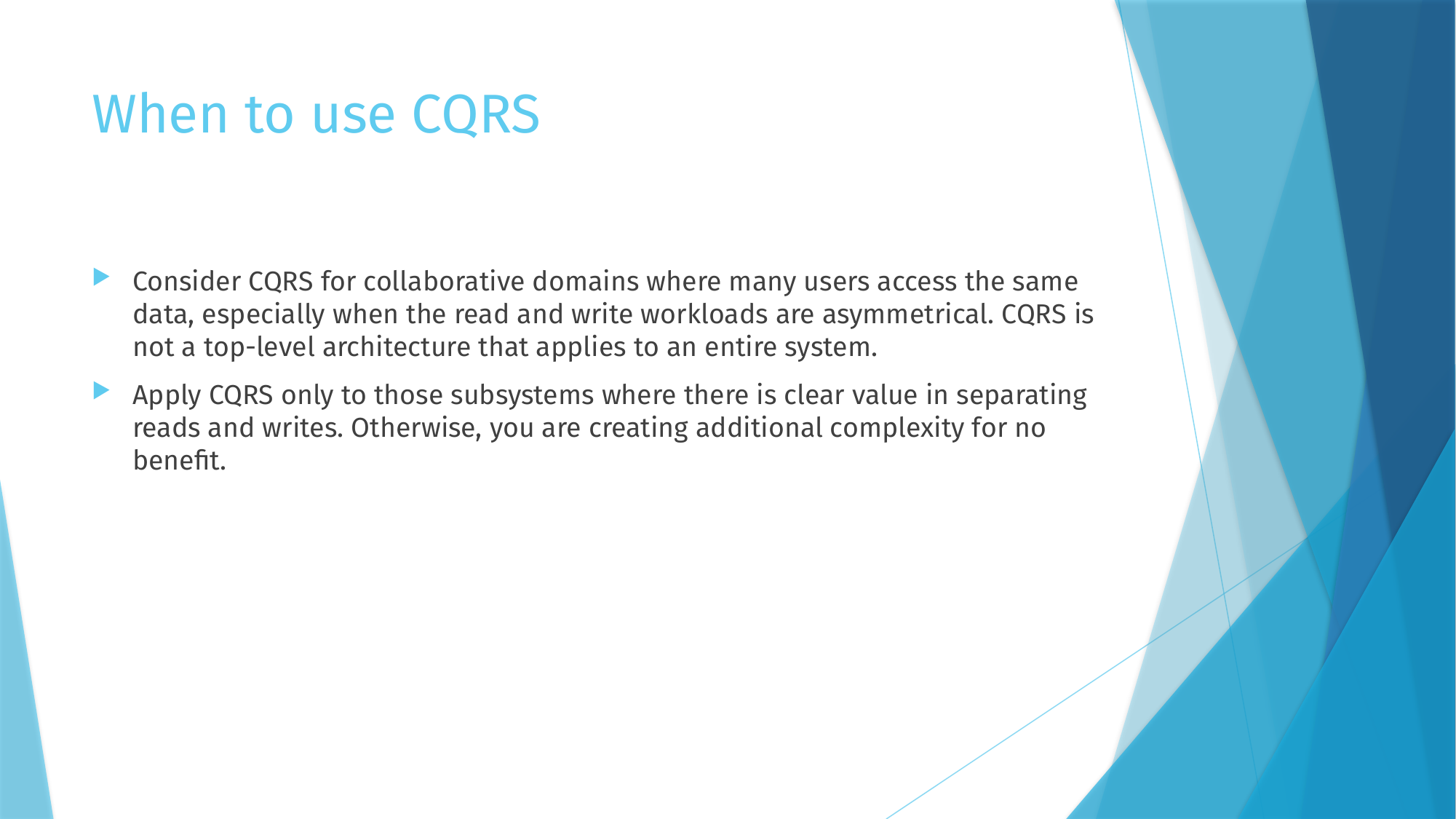

# When to use CQRS
Consider CQRS for collaborative domains where many users access the same data, especially when the read and write workloads are asymmetrical. CQRS is not a top-level architecture that applies to an entire system.
Apply CQRS only to those subsystems where there is clear value in separating reads and writes. Otherwise, you are creating additional complexity for no benefit.